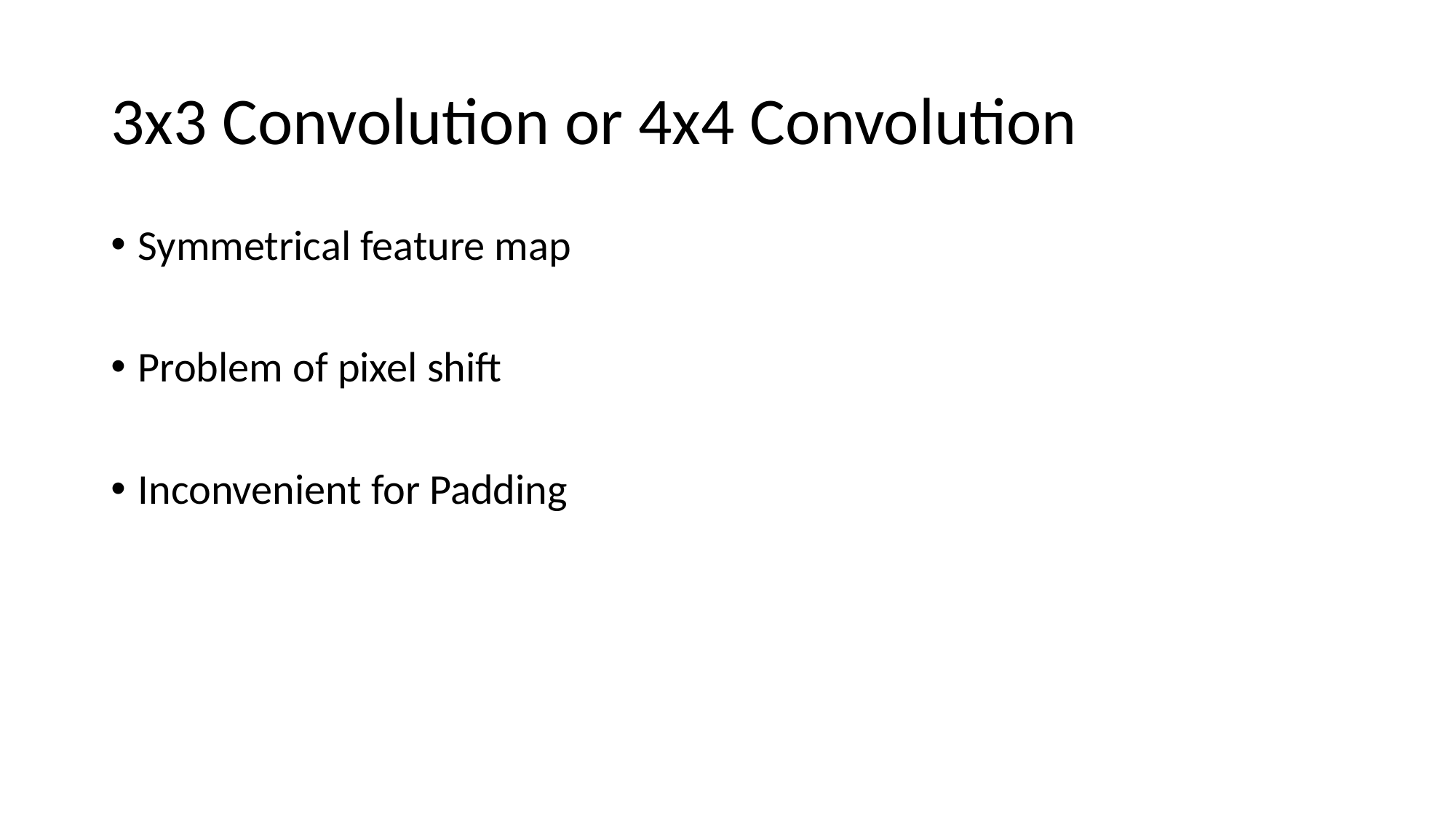

# 3x3 Convolution or 4x4 Convolution
Symmetrical feature map

Problem of pixel shift

Inconvenient for Padding